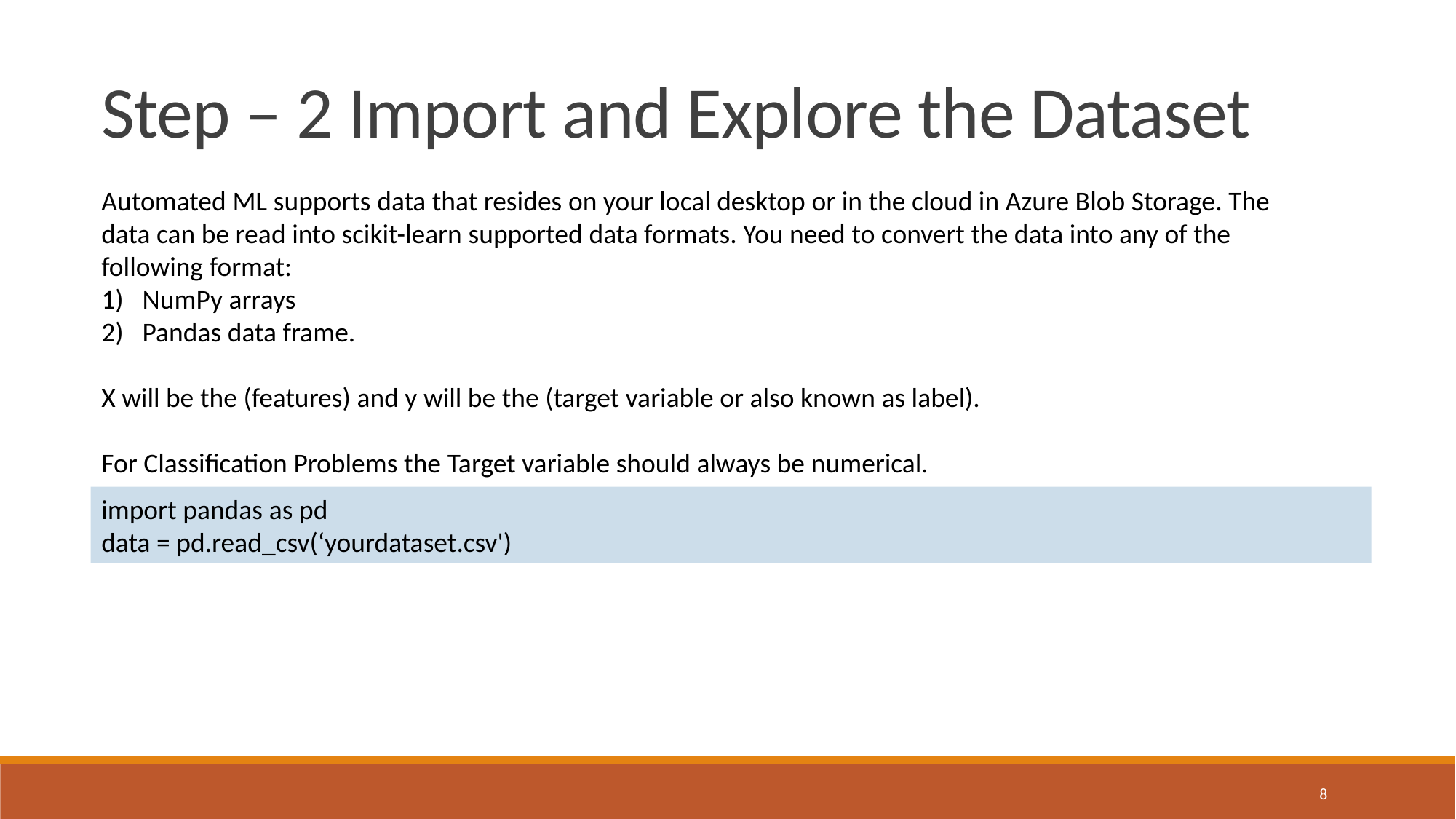

Step – 2 Import and Explore the Dataset
Automated ML supports data that resides on your local desktop or in the cloud in Azure Blob Storage. The data can be read into scikit-learn supported data formats. You need to convert the data into any of the following format:
NumPy arrays
Pandas data frame.

X will be the (features) and y will be the (target variable or also known as label).

For Classification Problems the Target variable should always be numerical.
import pandas as pd
data = pd.read_csv(‘yourdataset.csv')
8